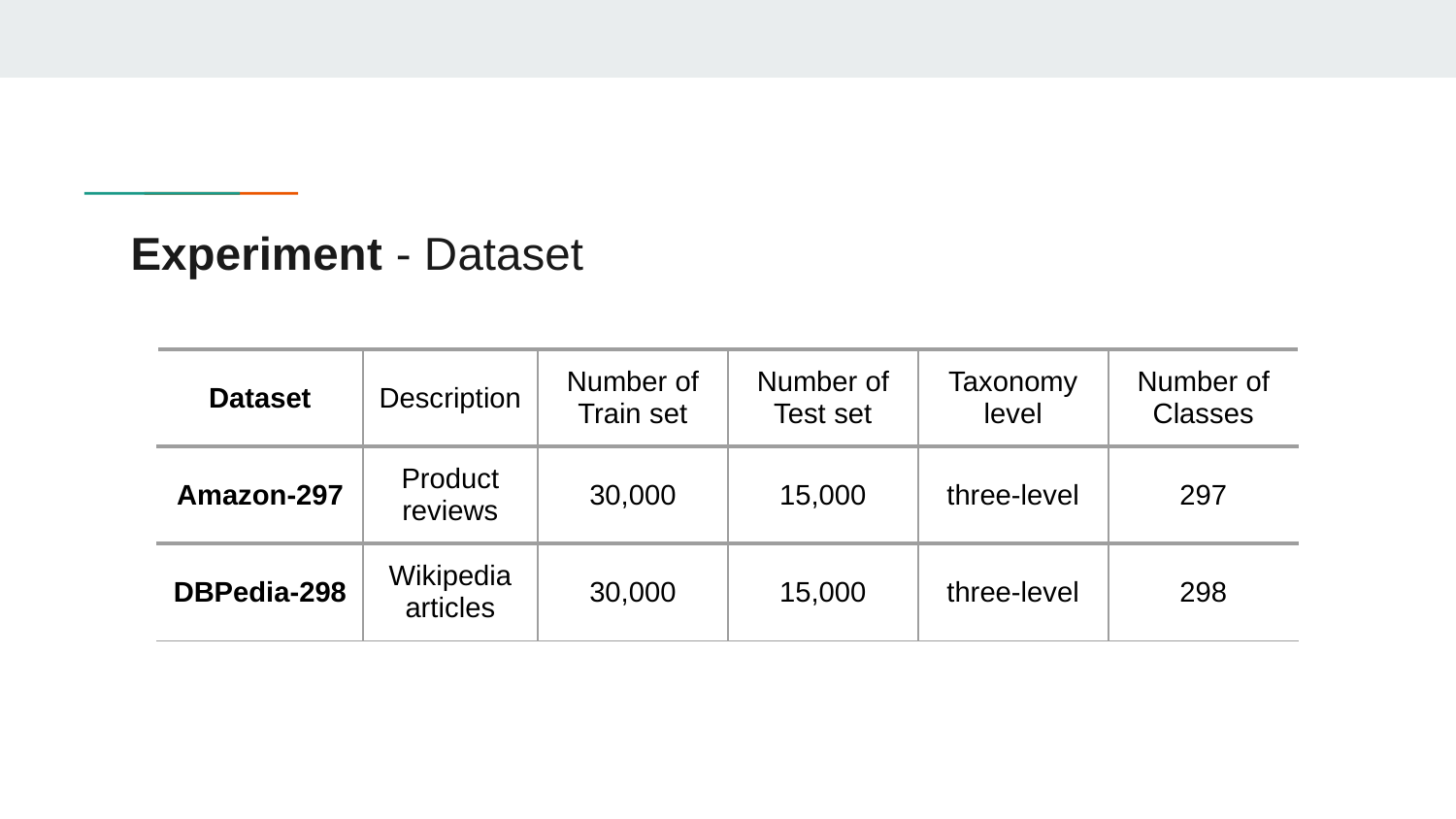

# Experiment - Dataset
| Dataset | Description | Number of Train set | Number of Test set | Taxonomy level | Number of Classes |
| --- | --- | --- | --- | --- | --- |
| Amazon-297 | Product reviews | 30,000 | 15,000 | three-level | 297 |
| DBPedia-298 | Wikipedia articles | 30,000 | 15,000 | three-level | 298 |